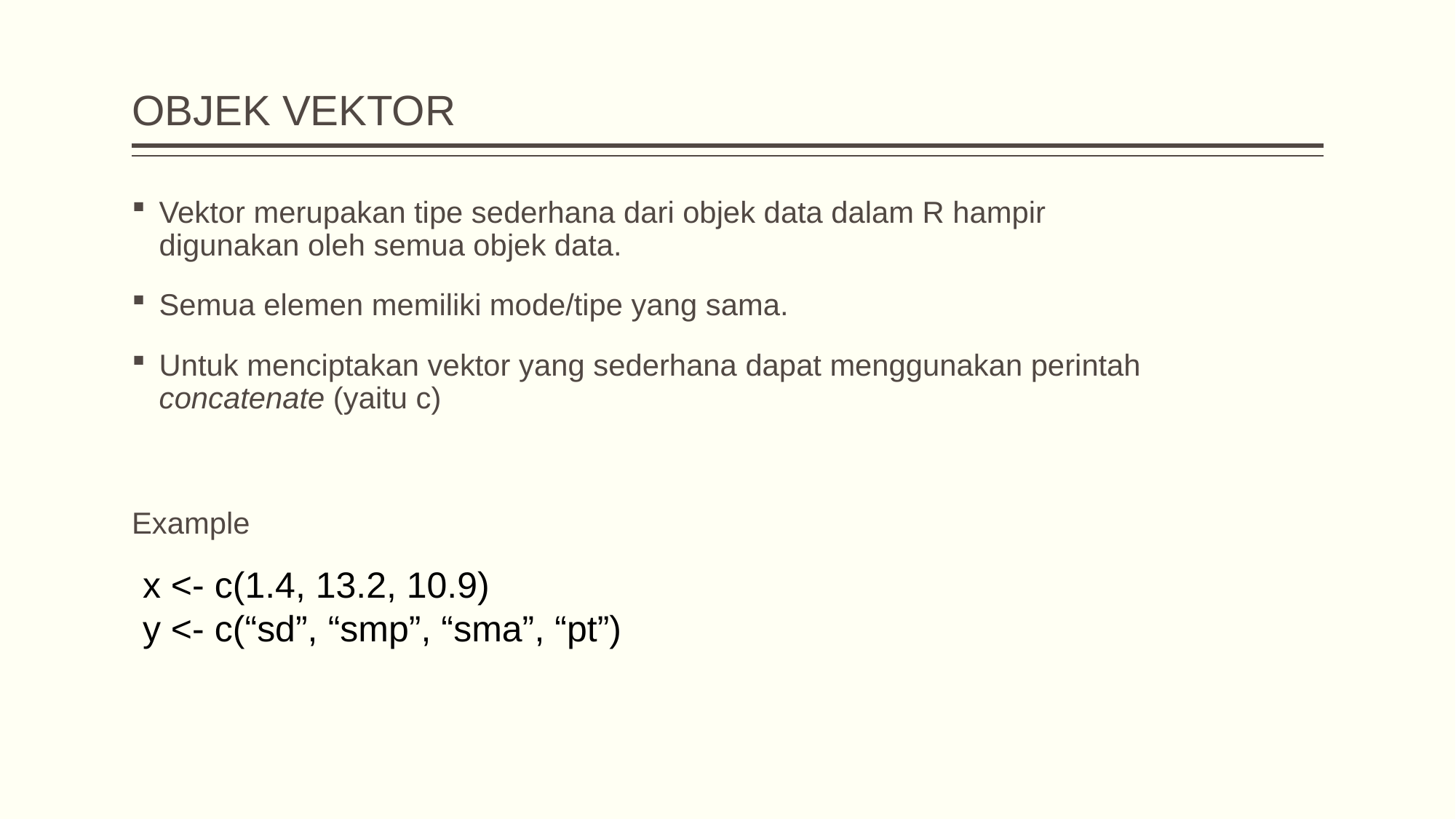

# OBJEK VEKTOR
Vektor merupakan tipe sederhana dari objek data dalam R hampir
digunakan oleh semua objek data.
Semua elemen memiliki mode/tipe yang sama.
Untuk menciptakan vektor yang sederhana dapat menggunakan perintah
concatenate (yaitu c)
Example

x <- c(1.4, 13.2, 10.9)
y <- c(“sd”, “smp”, “sma”, “pt”)